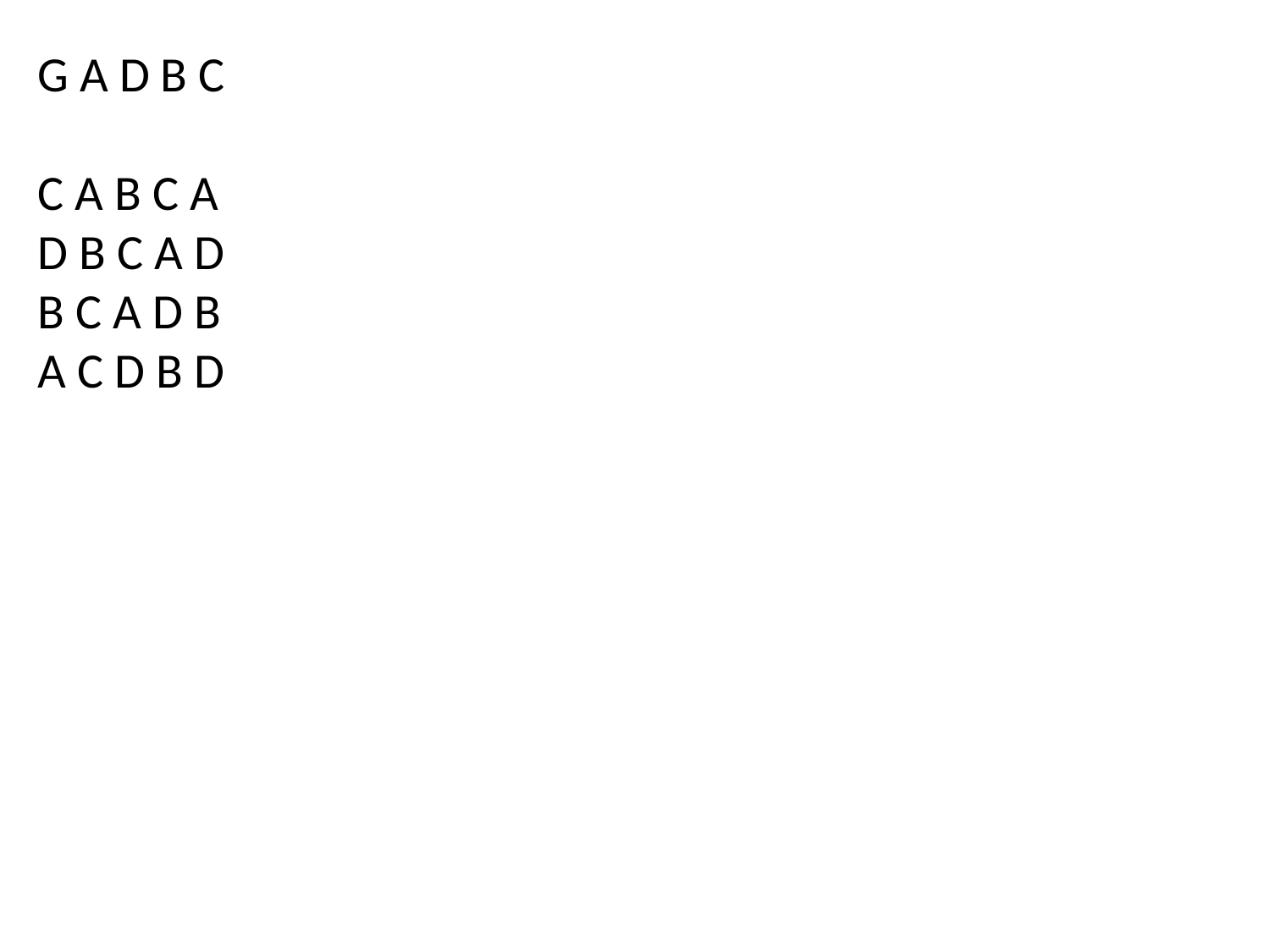

G A D B C

C A B C A
D B C A D
B C A D B
A C D B D